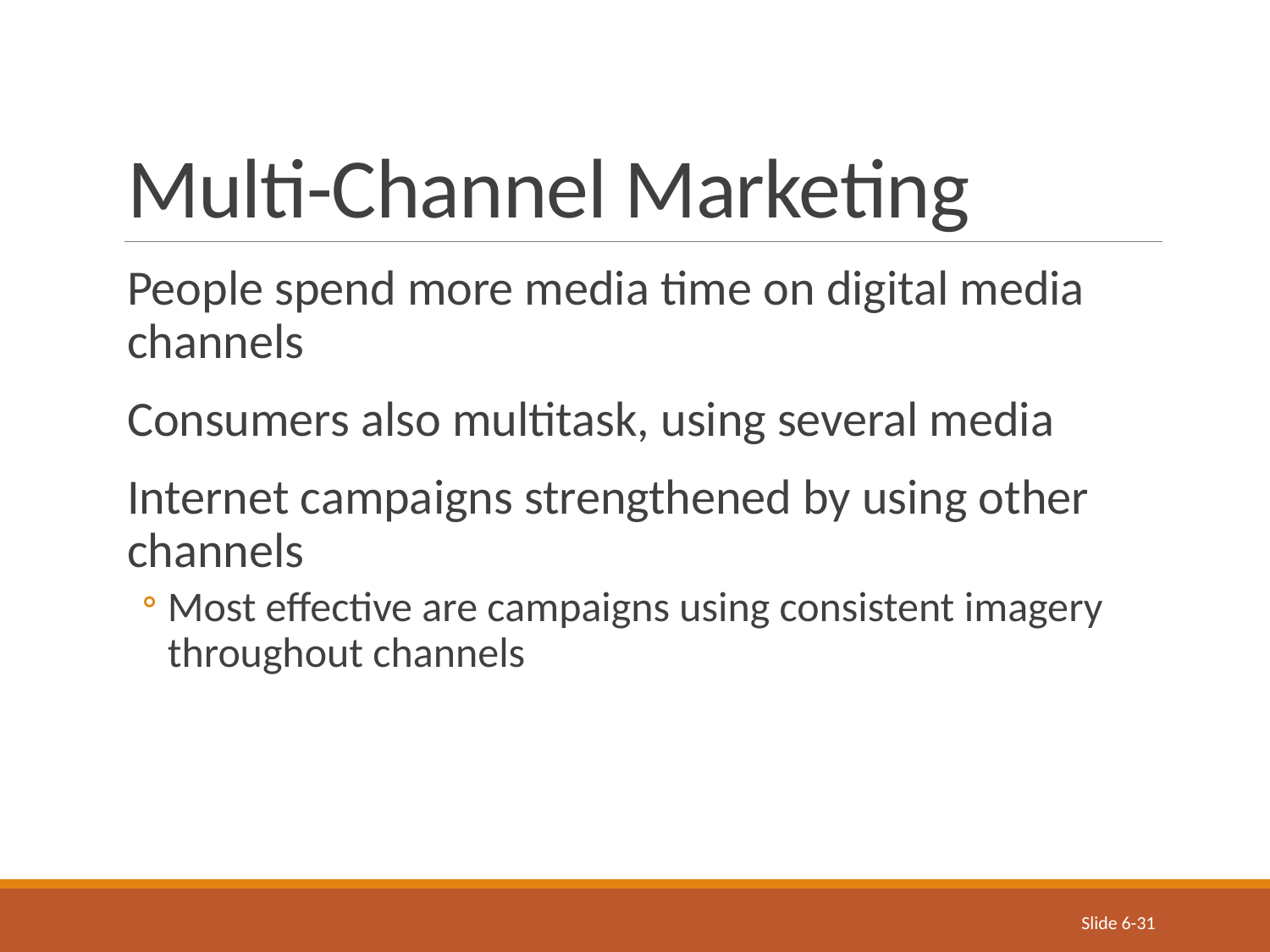

# Multi-Channel Marketing
People spend more media time on digital media channels
Consumers also multitask, using several media
Internet campaigns strengthened by using other channels
Most effective are campaigns using consistent imagery throughout channels
Slide 6-31